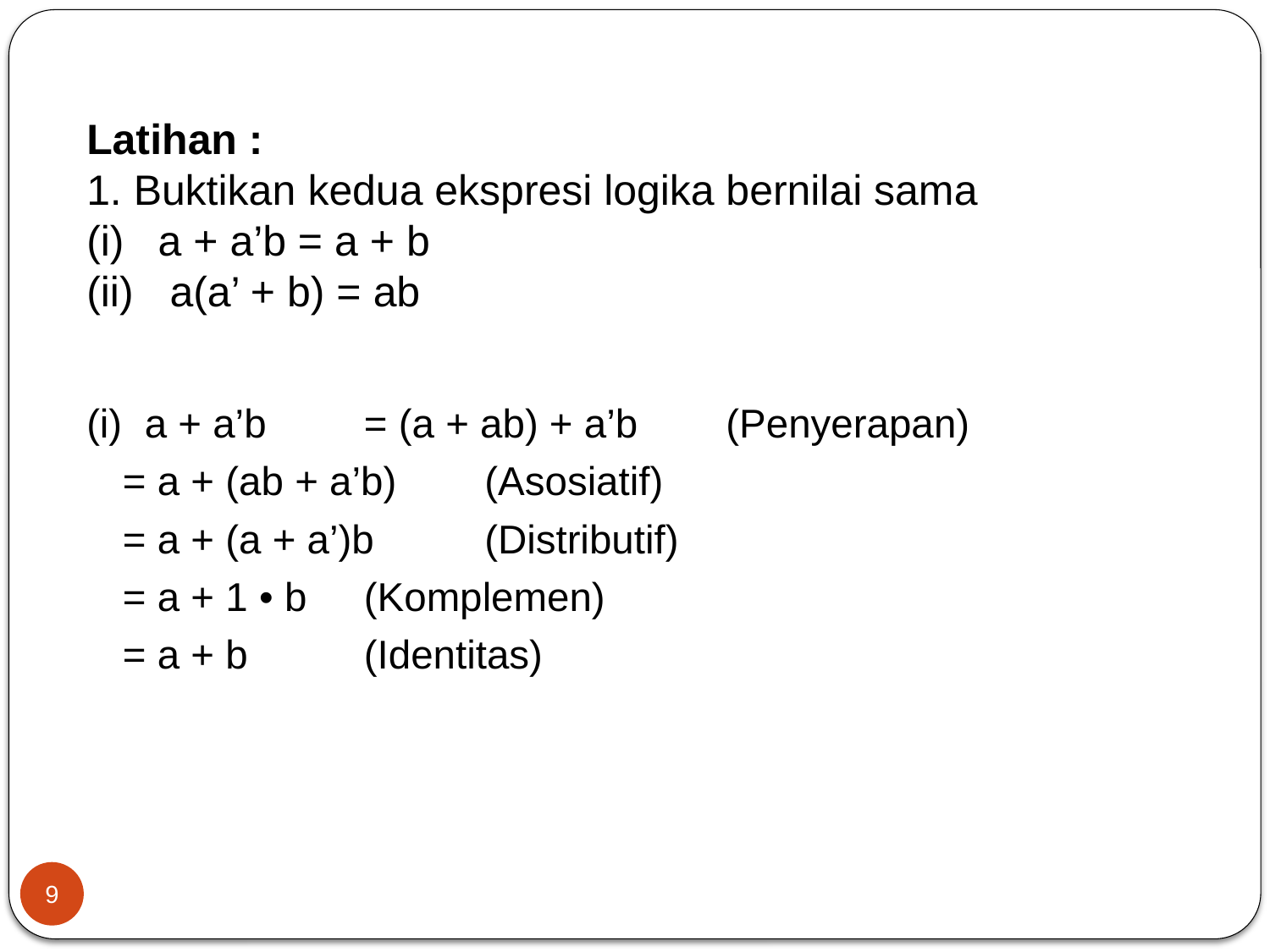

Latihan :
1. Buktikan kedua ekspresi logika bernilai sama
a + a’b = a + b
 a(a’ + b) = ab
(i)  a + a’b	= (a + ab) + a’b   	(Penyerapan)
			= a + (ab + a’b)   	(Asosiatif)
			= a + (a + a’)b  	(Distributif)
   			= a + 1 • b    		(Komplemen)
   			= a + b   		(Identitas)
9